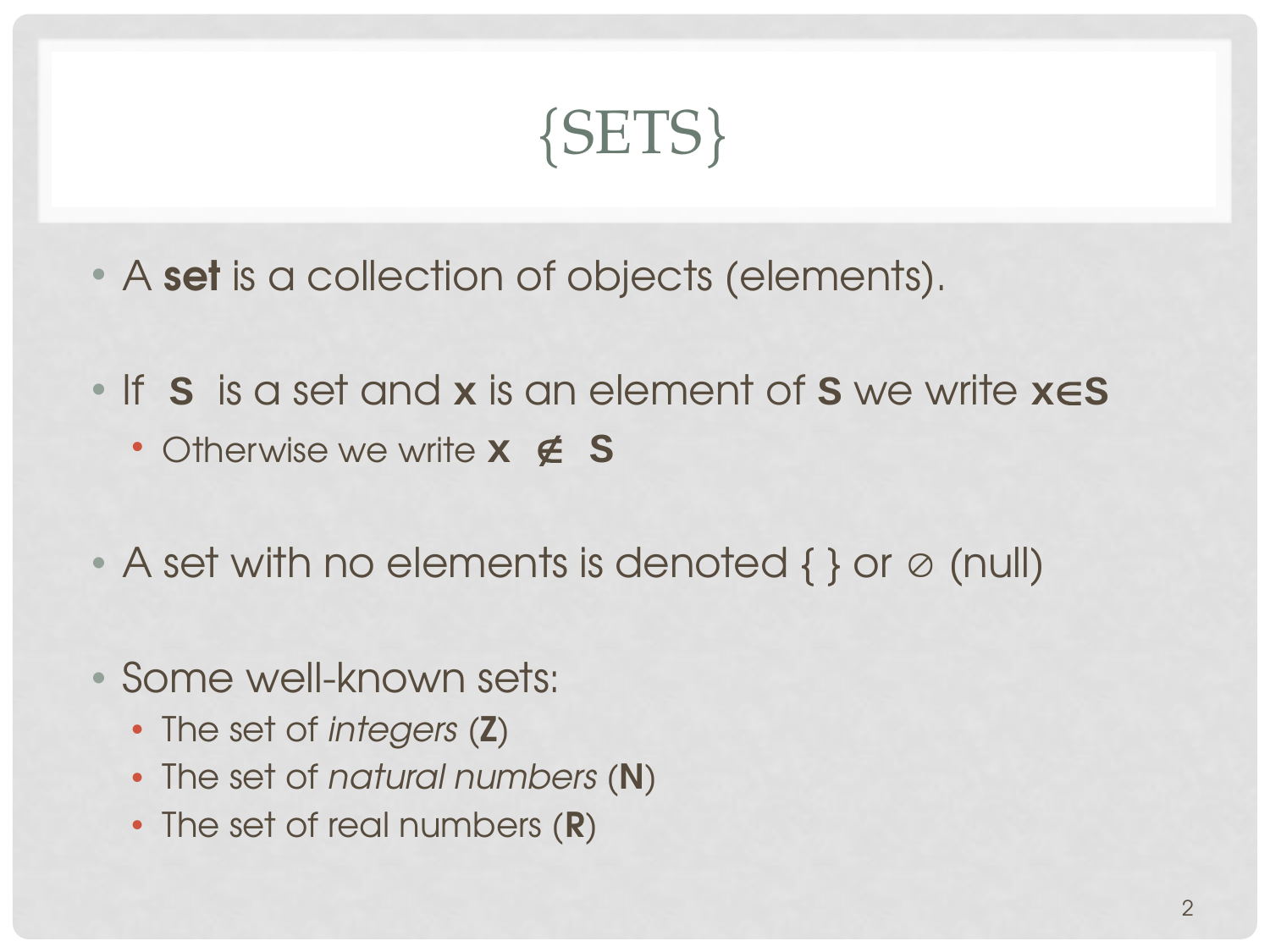

# {sets}
A set is a collection of objects (elements).

If S is a set and x is an element of S we write x∈S
Otherwise we write x ∉ S

A set with no elements is denoted { } or ∅ (null)

Some well-known sets:
The set of integers (Z)
The set of natural numbers (N)
The set of real numbers (R)

2